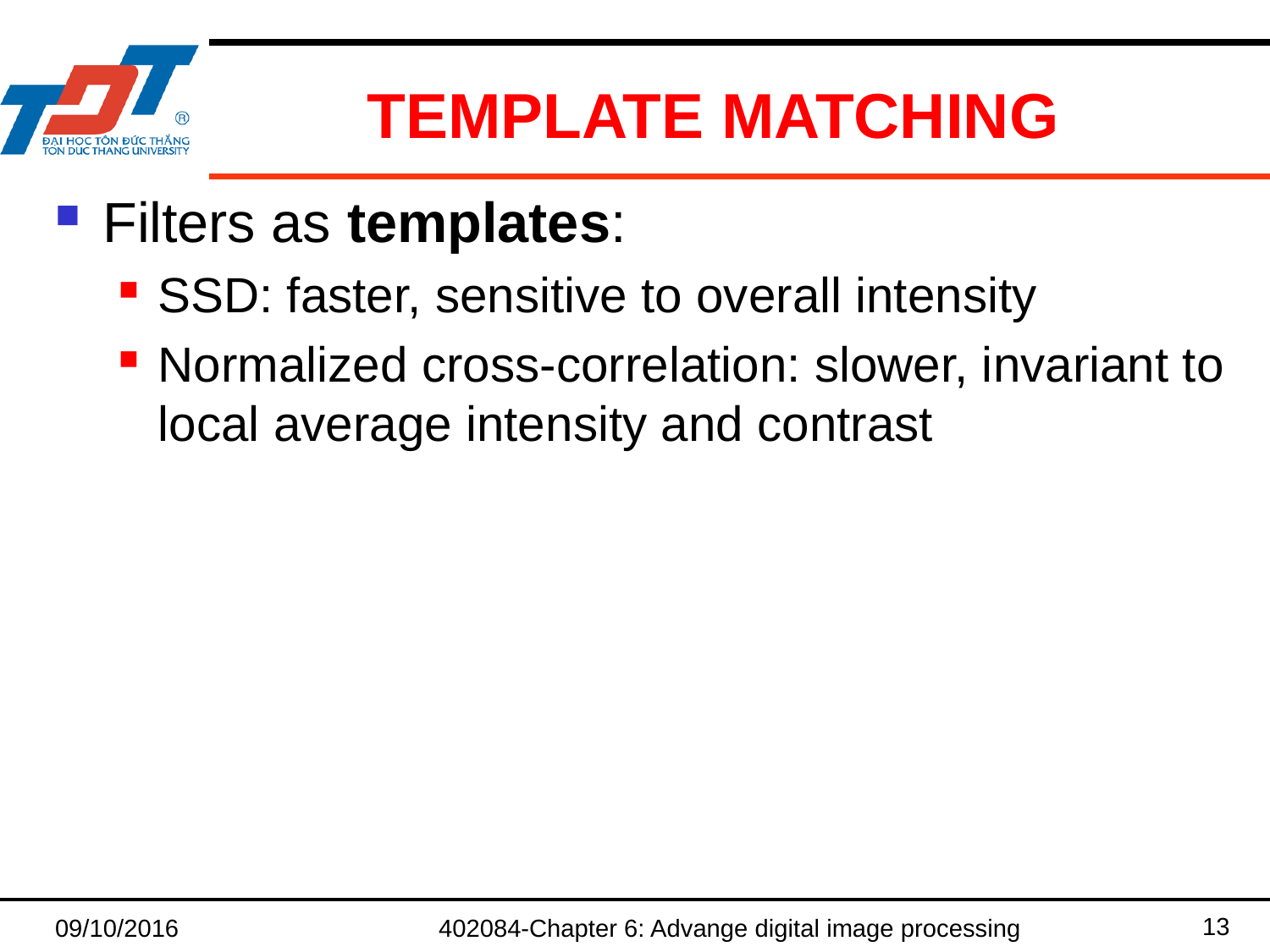

# TEMPLATE MATCHING
Filters as templates:
SSD: faster, sensitive to overall intensity
Normalized cross-correlation: slower, invariant to local average intensity and contrast

13
09/10/2016
402084-Chapter 6: Advange digital image processing